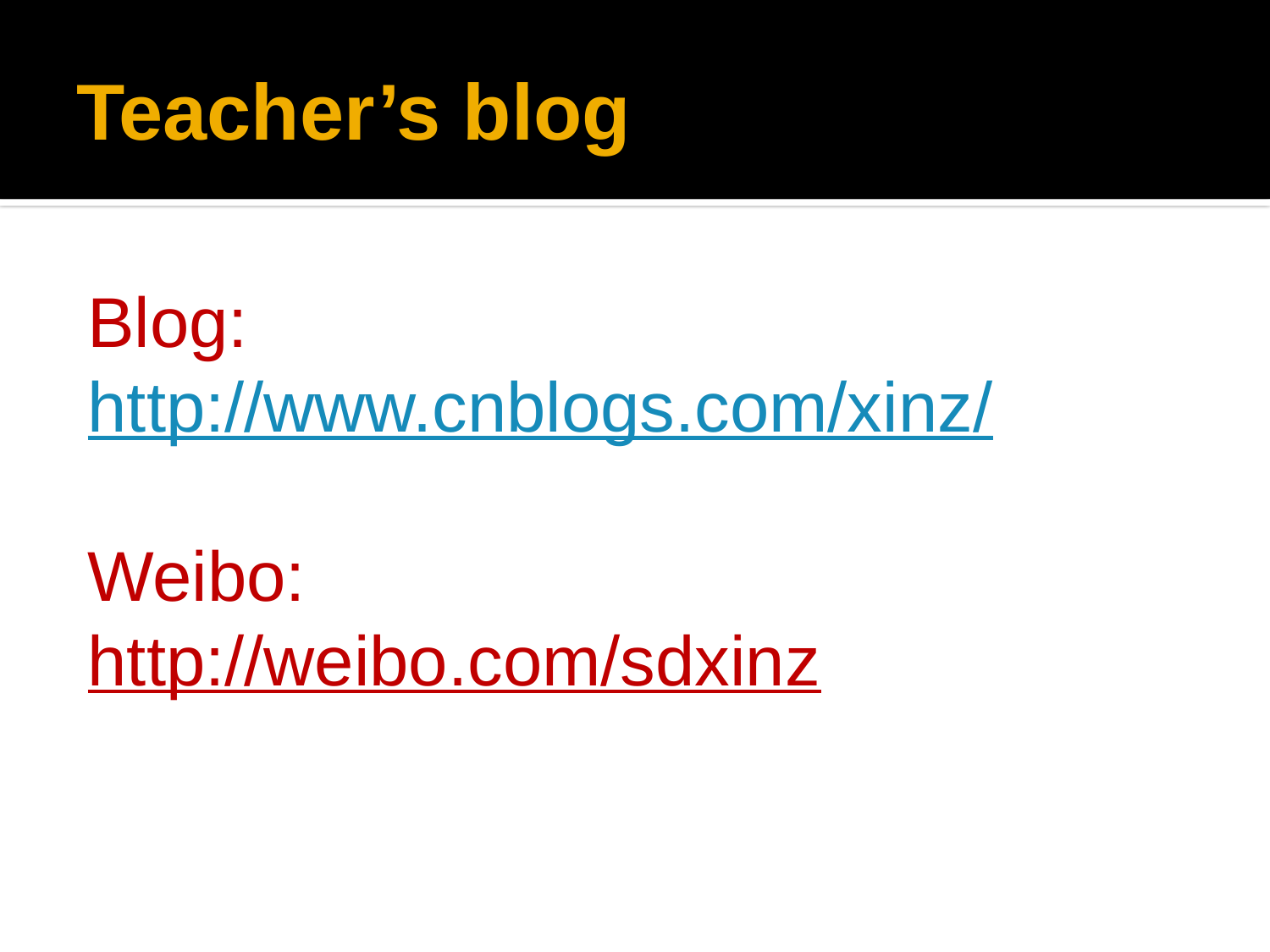

# Teacher’s blog
Blog:
http://www.cnblogs.com/xinz/

Weibo:
http://weibo.com/sdxinz